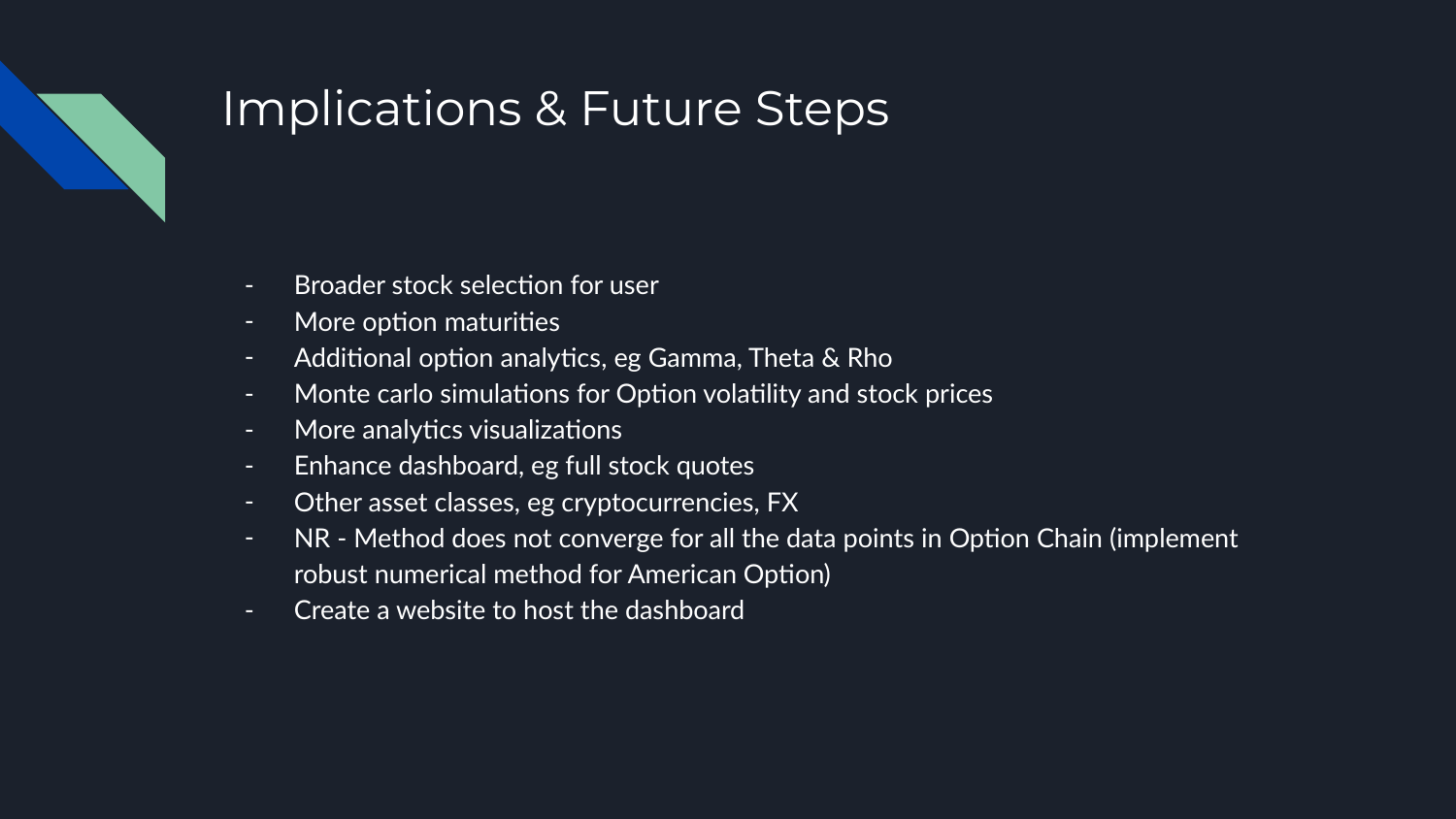

# Implications & Future Steps
Broader stock selection for user
More option maturities
Additional option analytics, eg Gamma, Theta & Rho
Monte carlo simulations for Option volatility and stock prices
More analytics visualizations
Enhance dashboard, eg full stock quotes
Other asset classes, eg cryptocurrencies, FX
NR - Method does not converge for all the data points in Option Chain (implement  robust numerical method for American Option)
Create a website to host the dashboard